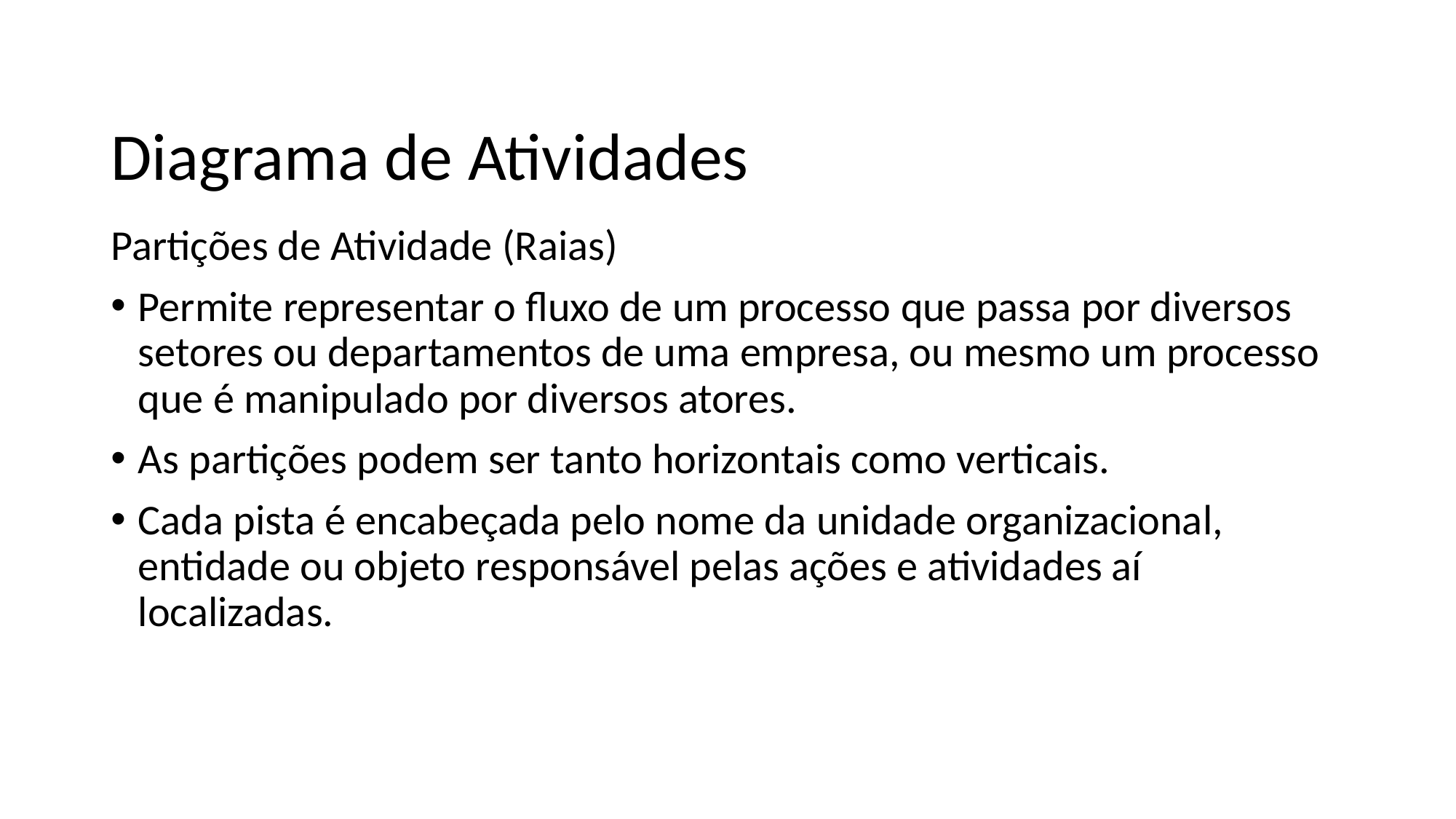

# Diagrama de Atividades
Partições de Atividade (Raias)
Permite representar o fluxo de um processo que passa por diversos setores ou departamentos de uma empresa, ou mesmo um processo que é manipulado por diversos atores.
As partições podem ser tanto horizontais como verticais.
Cada pista é encabeçada pelo nome da unidade organizacional, entidade ou objeto responsável pelas ações e atividades aí localizadas.